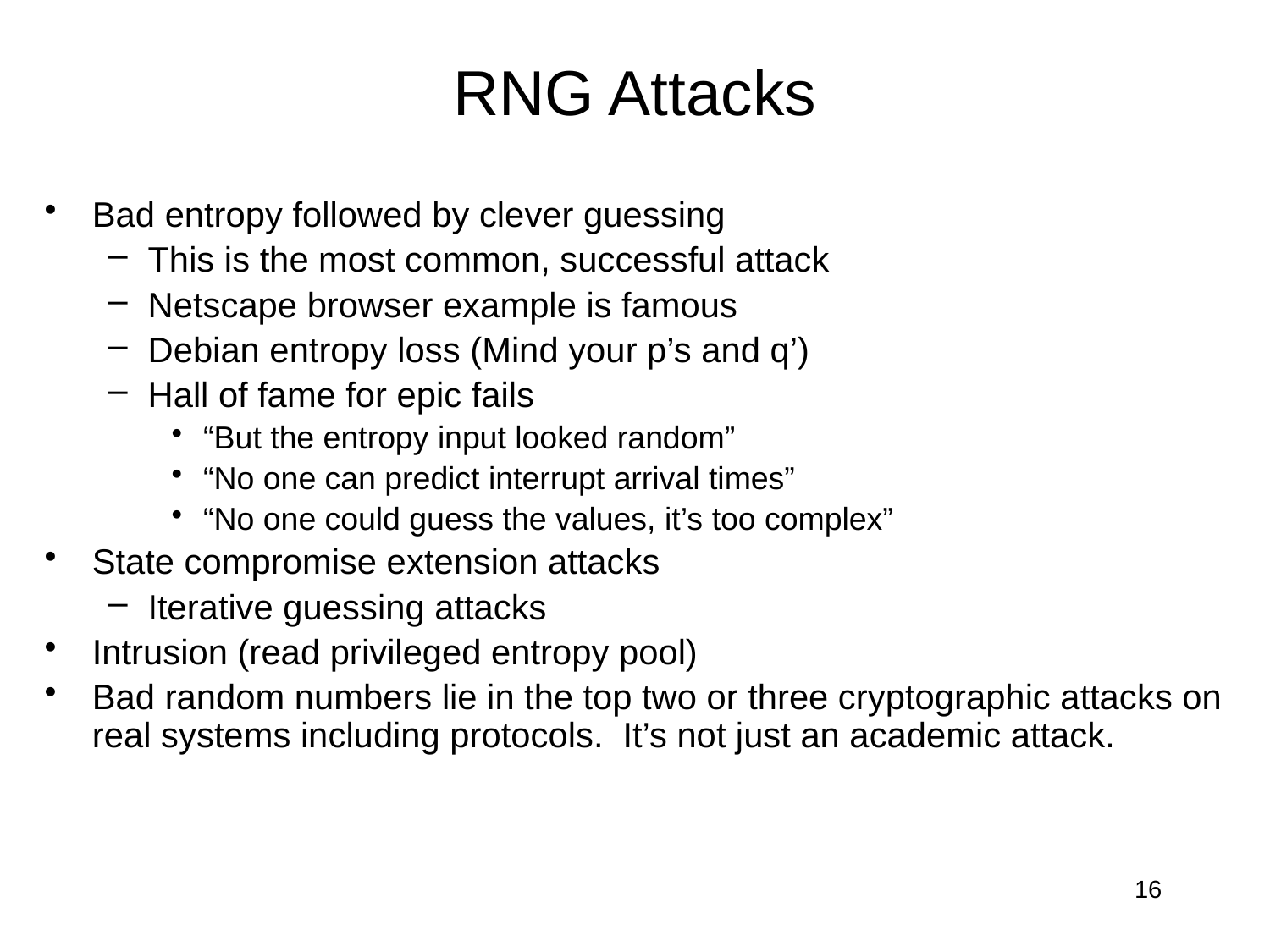

# RNG Attacks
Bad entropy followed by clever guessing
This is the most common, successful attack
Netscape browser example is famous
Debian entropy loss (Mind your p’s and q’)
Hall of fame for epic fails
“But the entropy input looked random”
“No one can predict interrupt arrival times”
“No one could guess the values, it’s too complex”
State compromise extension attacks
Iterative guessing attacks
Intrusion (read privileged entropy pool)
Bad random numbers lie in the top two or three cryptographic attacks on real systems including protocols.  It’s not just an academic attack.
16